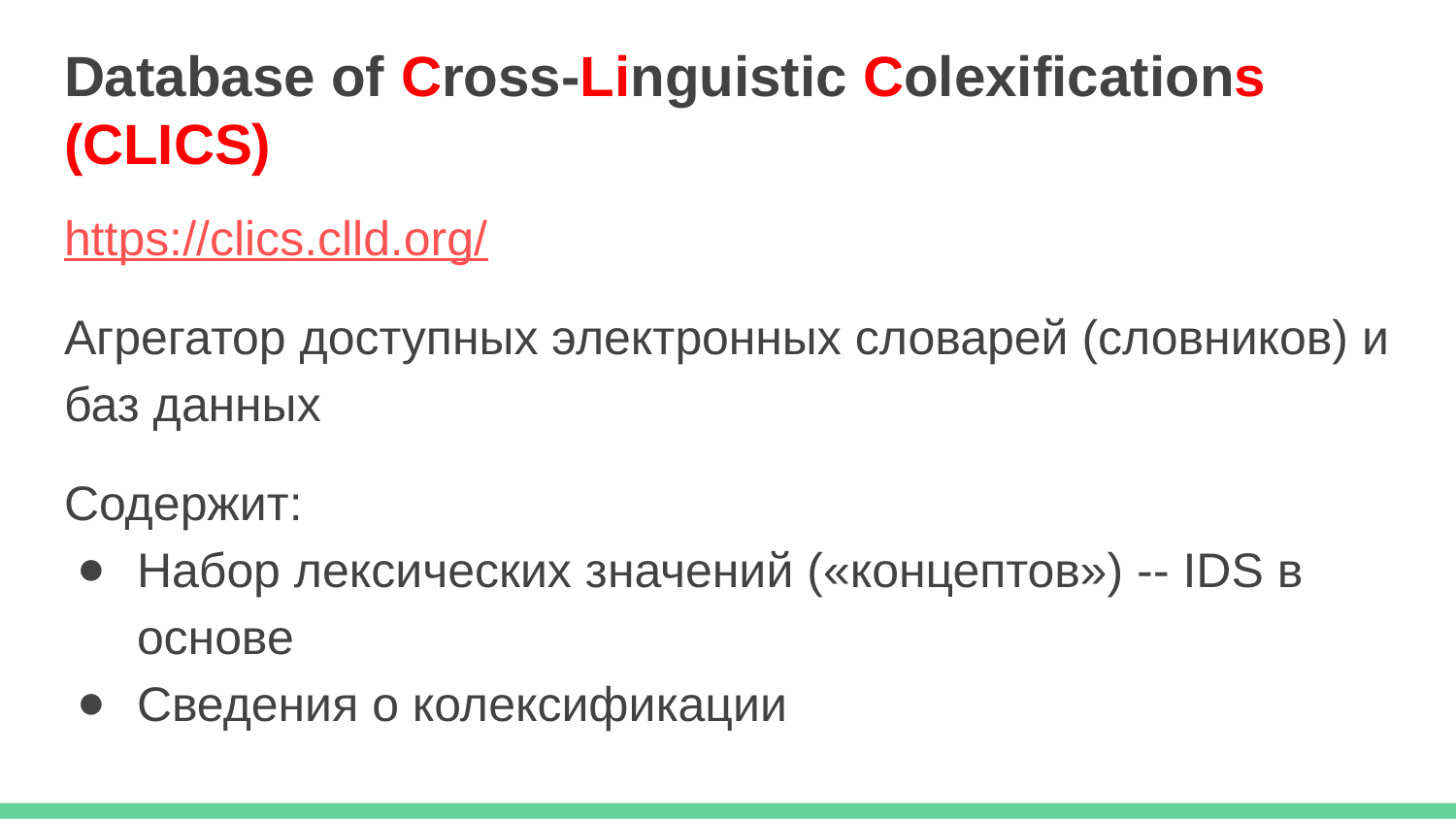

# Database of Cross-Linguistic Colexifications (CLICS)
https://clics.clld.org/
Агрегатор доступных электронных словарей (словников) и баз данных
Содержит:
Набор лексических значений («концептов») -- IDS в основе
Сведения о колексификации